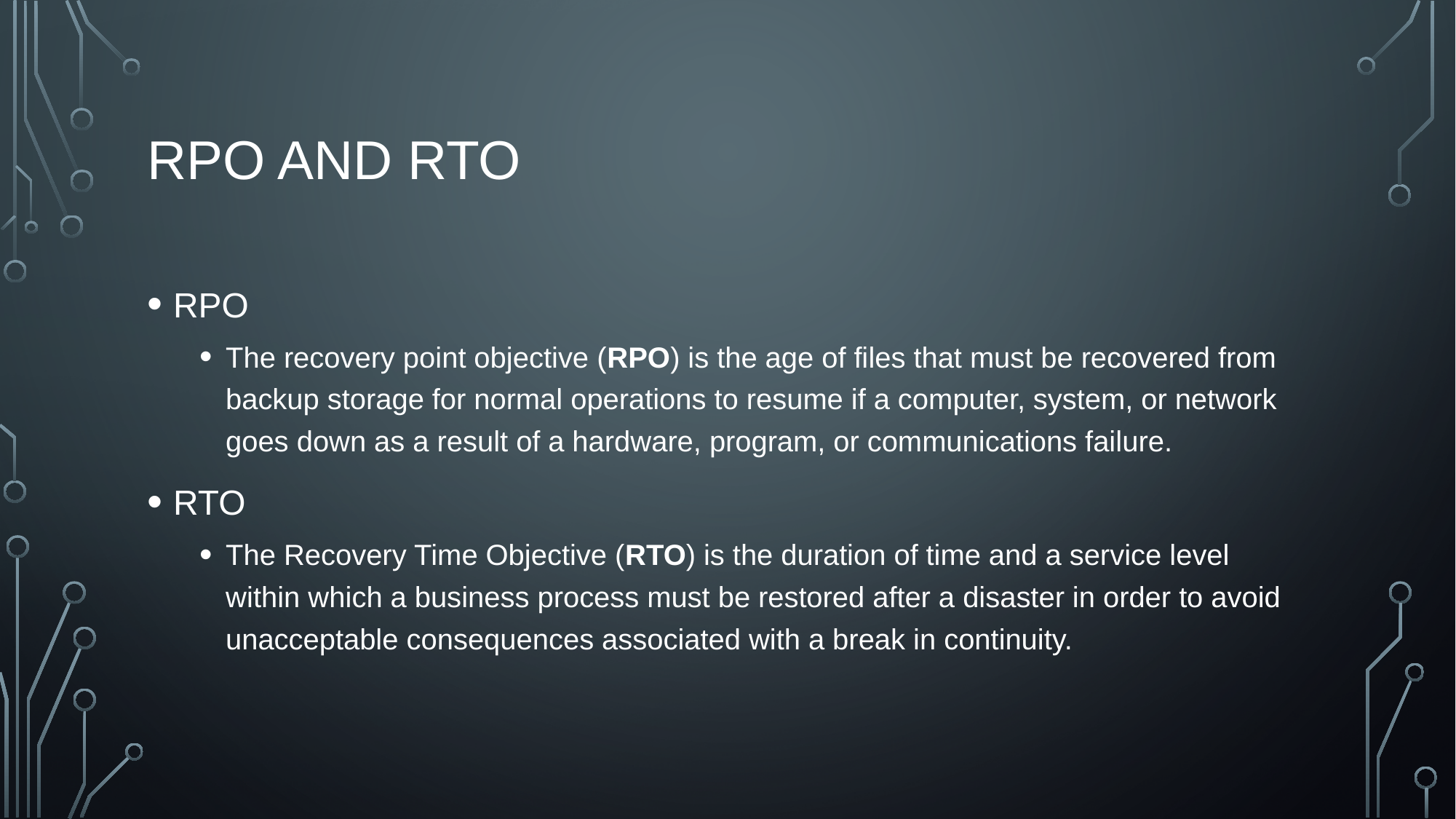

# RPO and RTO
RPO
The recovery point objective (RPO) is the age of files that must be recovered from backup storage for normal operations to resume if a computer, system, or network goes down as a result of a hardware, program, or communications failure.
RTO
The Recovery Time Objective (RTO) is the duration of time and a service level within which a business process must be restored after a disaster in order to avoid unacceptable consequences associated with a break in continuity.